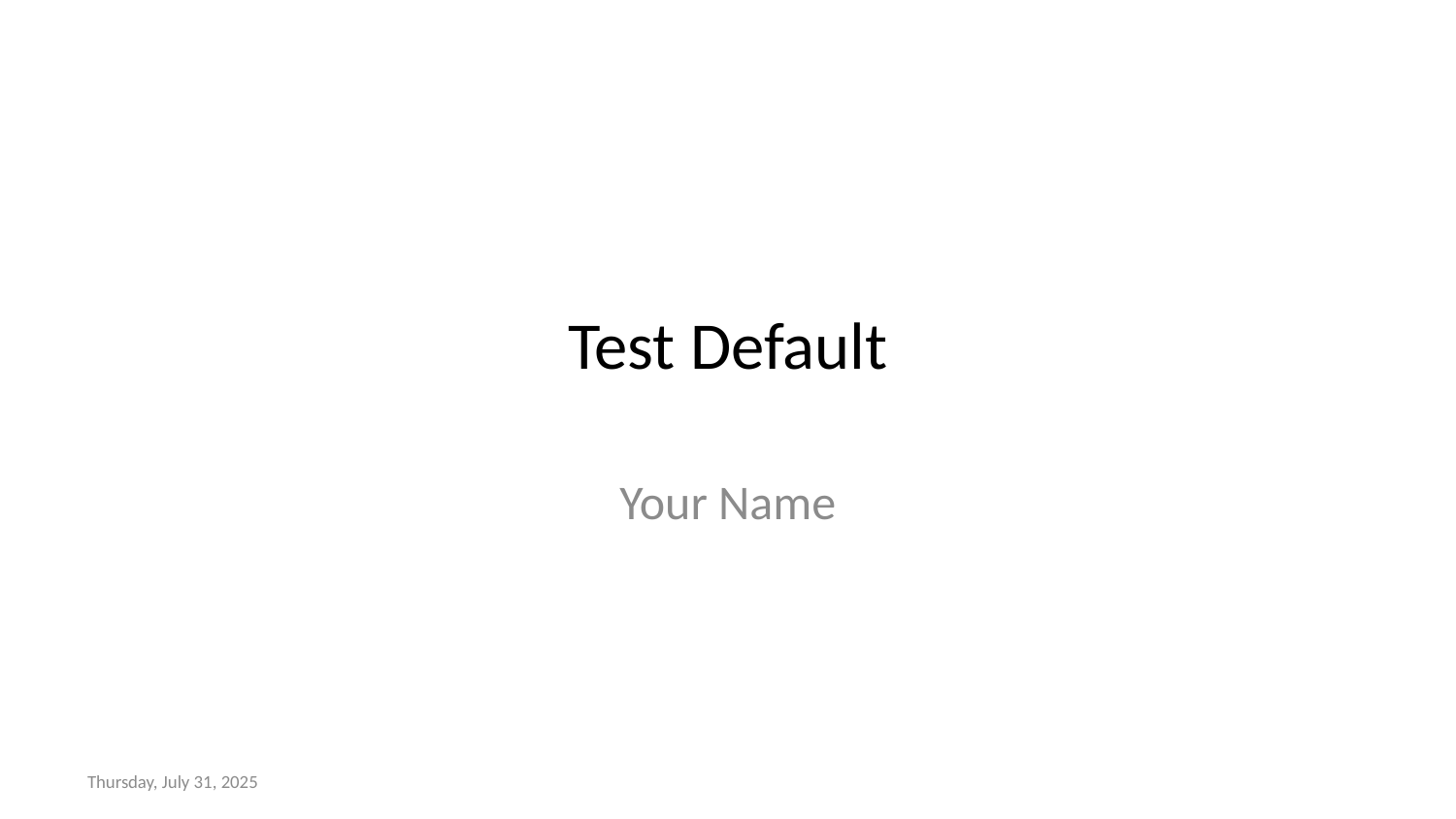

# Test Default
Your Name
Thursday, July 31, 2025